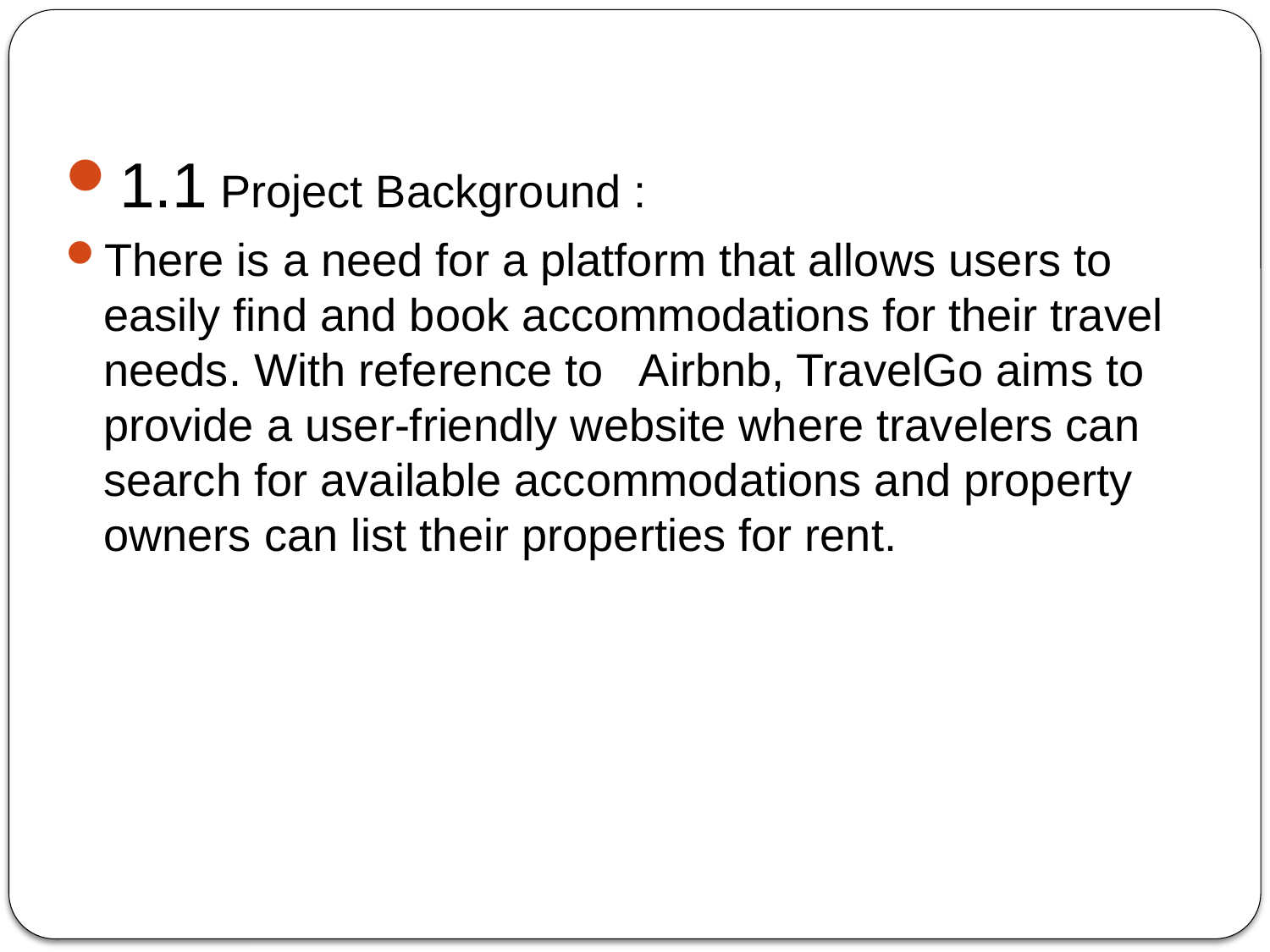

1.1 Project Background :
There is a need for a platform that allows users to easily find and book accommodations for their travel needs. With reference to   Airbnb, TravelGo aims to provide a user-friendly website where travelers can search for available accommodations and property owners can list their properties for rent.